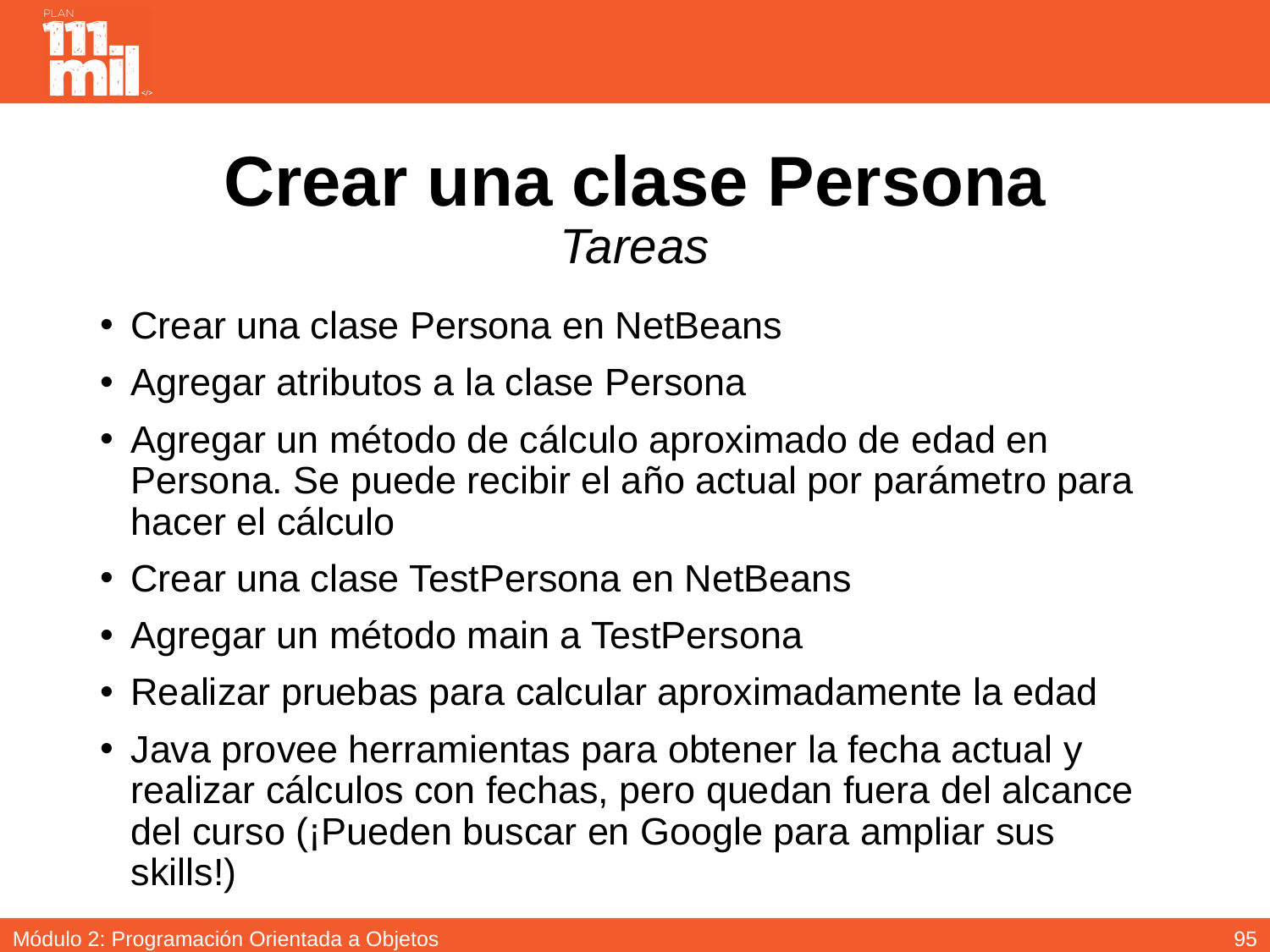

# Crear una clase Persona Tareas
Crear una clase Persona en NetBeans
Agregar atributos a la clase Persona
Agregar un método de cálculo aproximado de edad en Persona. Se puede recibir el año actual por parámetro para hacer el cálculo
Crear una clase TestPersona en NetBeans
Agregar un método main a TestPersona
Realizar pruebas para calcular aproximadamente la edad
Java provee herramientas para obtener la fecha actual y realizar cálculos con fechas, pero quedan fuera del alcance del curso (¡Pueden buscar en Google para ampliar sus skills!)
95
Módulo 2: Programación Orientada a Objetos